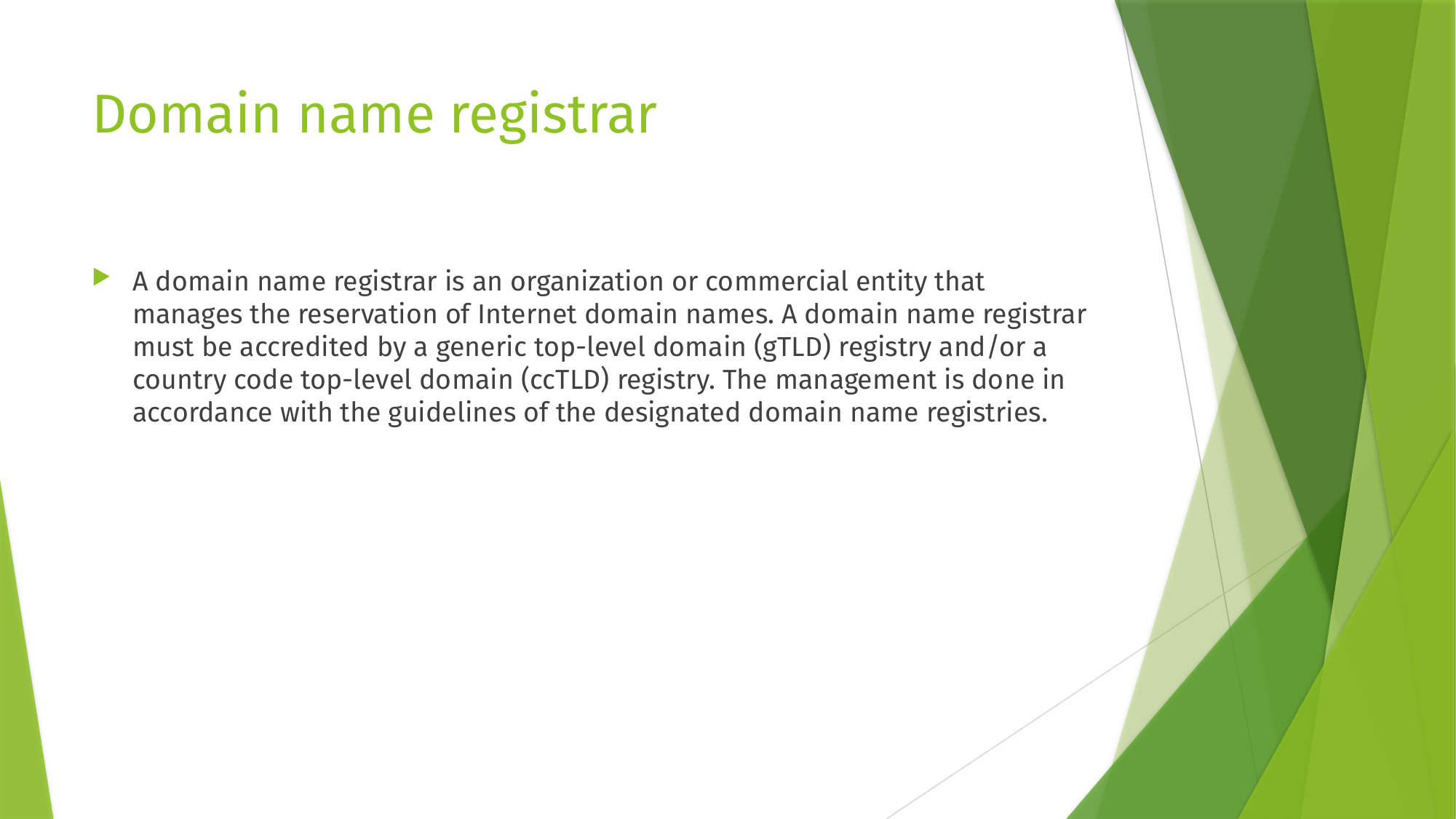

# Domain name registrar
A domain name registrar is an organization or commercial entity that manages the reservation of Internet domain names. A domain name registrar must be accredited by a generic top-level domain (gTLD) registry and/or a country code top-level domain (ccTLD) registry. The management is done in accordance with the guidelines of the designated domain name registries.